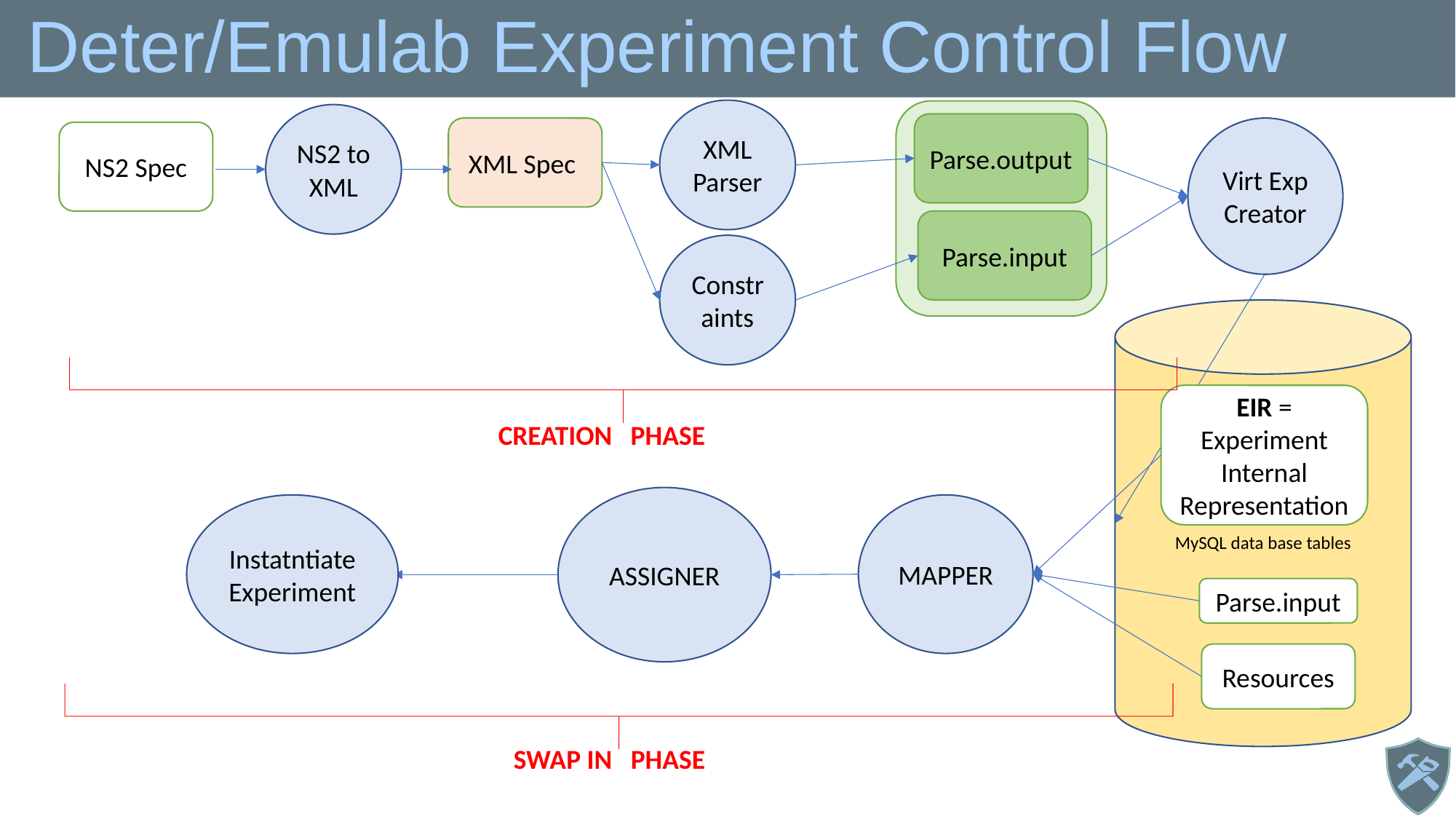

# Deter/Emulab Experiment Control Flow
XML Parser

NS2 to XML
Parse.output
XML Spec
Virt Exp Creator
NS2 Spec

Parse.input
Constraints
MySQL data base tables
EIR = Experiment Internal Representation
CREATION   PHASE
ASSIGNER
Instatntiate Experiment
MAPPER
Parse.input
Resources
SWAP IN   PHASE